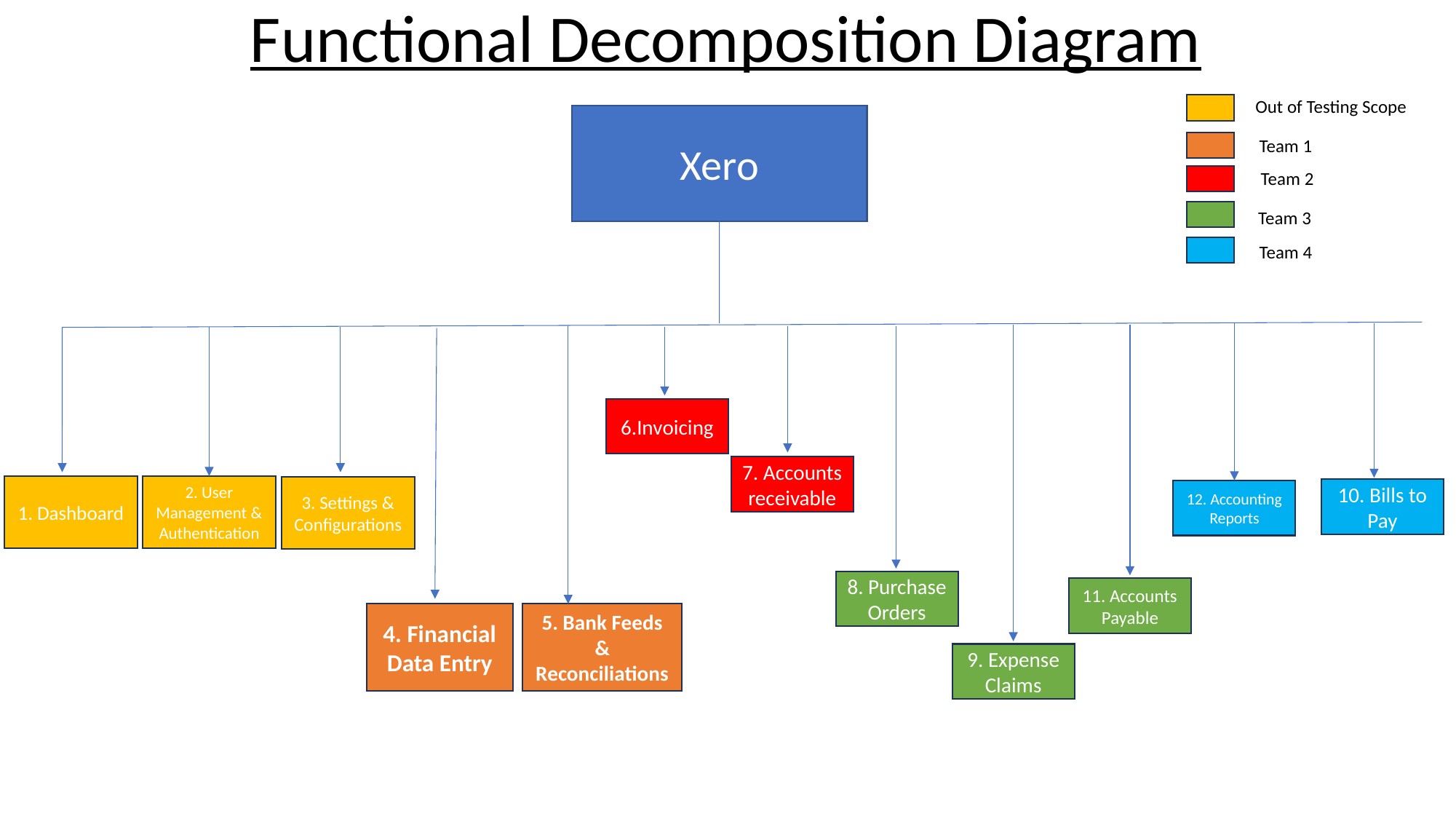

# Functional Decomposition Diagram
Out of Testing Scope

Xero
Team 1

Team 2

Team 3

Team 4

6.Invoicing
7. Accounts receivable
2. User Management & Authentication
1. Dashboard
3. Settings & Configurations
10. Bills to Pay
12. Accounting
Reports
8. Purchase
Orders
11. Accounts Payable
4. Financial Data Entry
5. Bank Feeds & Reconciliations
9. Expense Claims